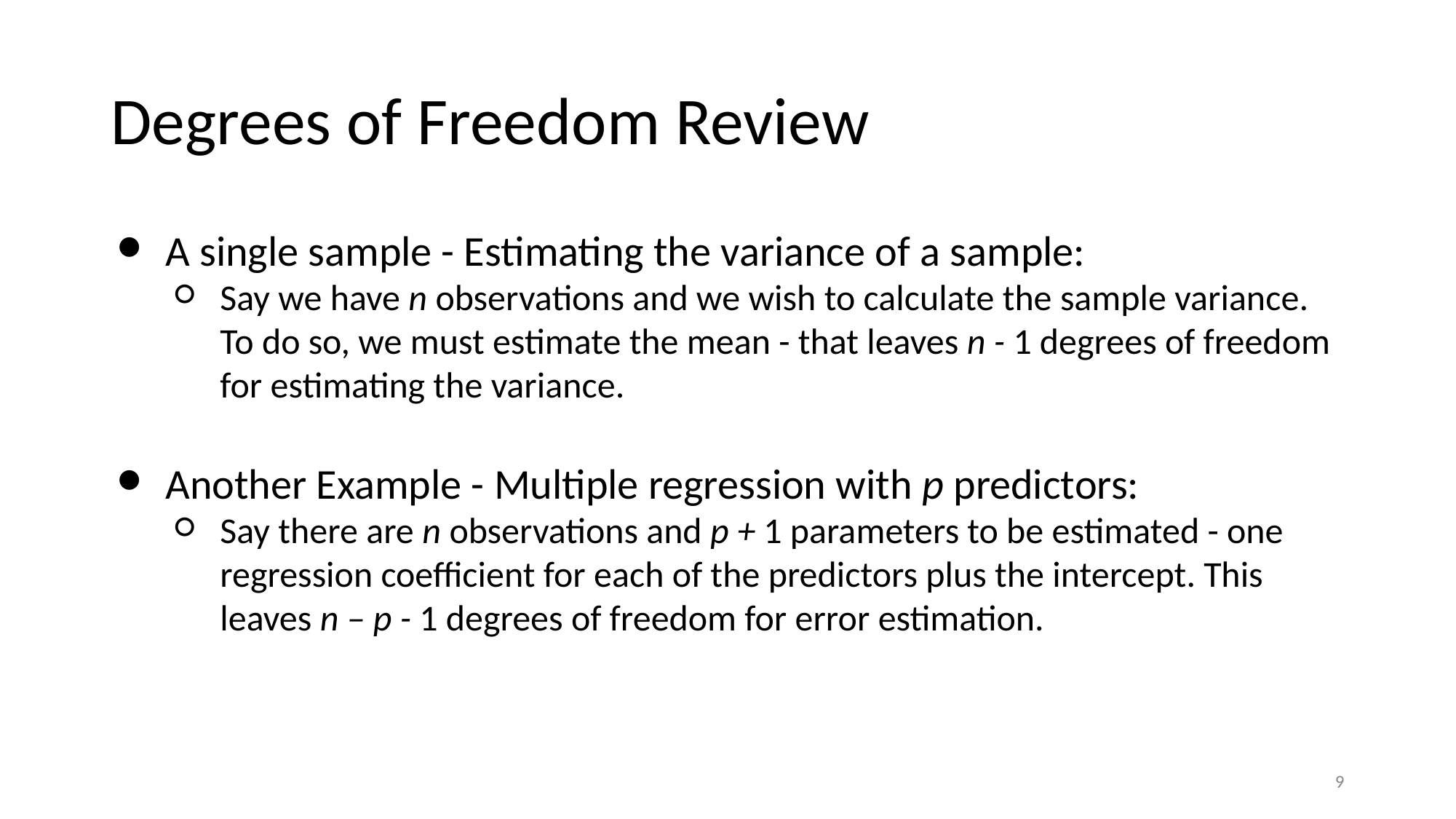

# Degrees of Freedom Review
A single sample - Estimating the variance of a sample:
Say we have n observations and we wish to calculate the sample variance. To do so, we must estimate the mean - that leaves n - 1 degrees of freedom for estimating the variance.

Another Example - Multiple regression with p predictors:
Say there are n observations and p + 1 parameters to be estimated - one regression coefficient for each of the predictors plus the intercept. This leaves n – p - 1 degrees of freedom for error estimation.
9